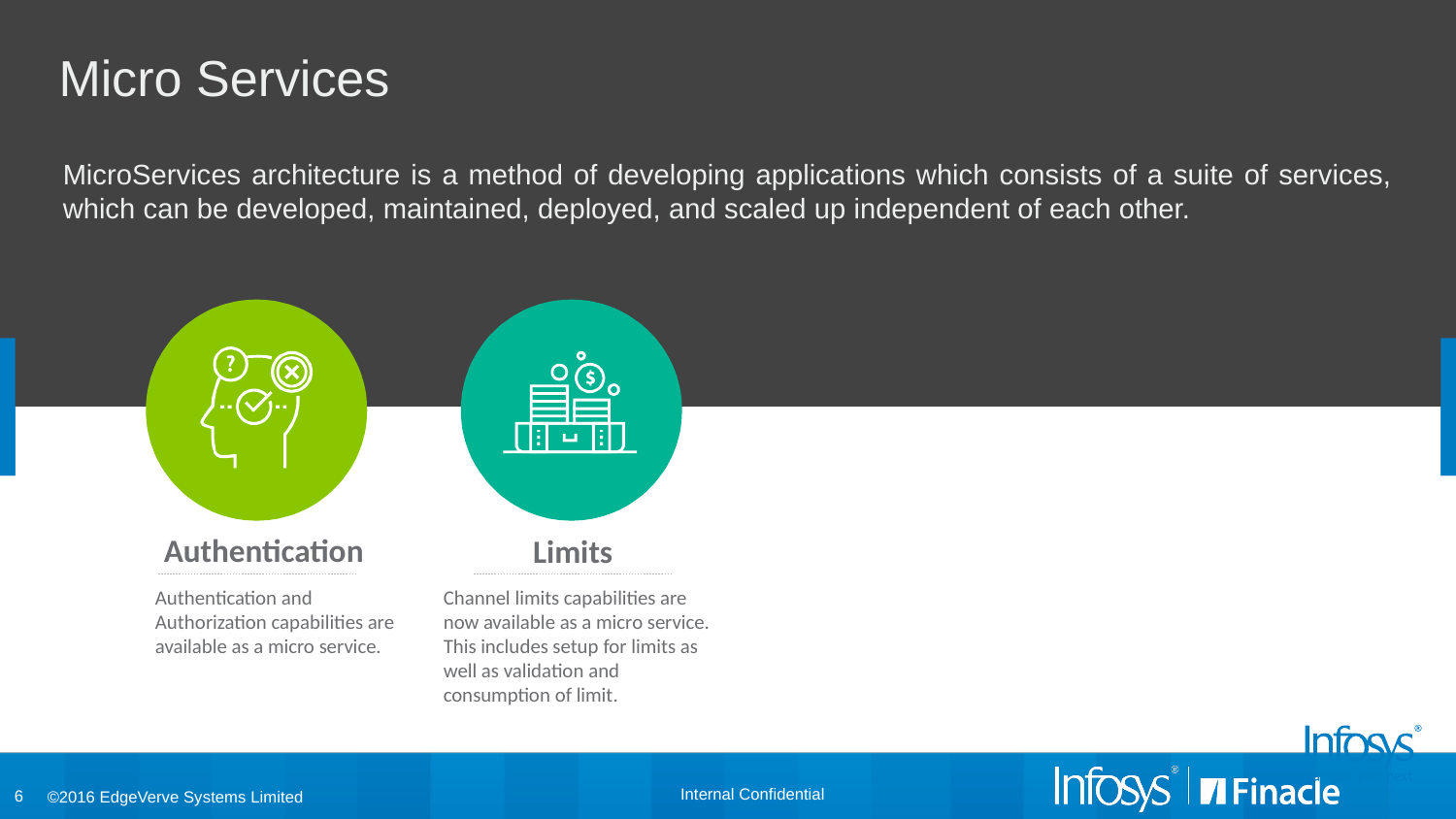

Micro Services
MicroServices architecture is a method of developing applications which consists of a suite of services, which can be developed, maintained, deployed, and scaled up independent of each other.

Authentication
Limits
Authentication and Authorization capabilities are  available as a micro service.
Channel limits capabilities are now available as a micro service. This includes setup for limits as well as validation and consumption of limit.